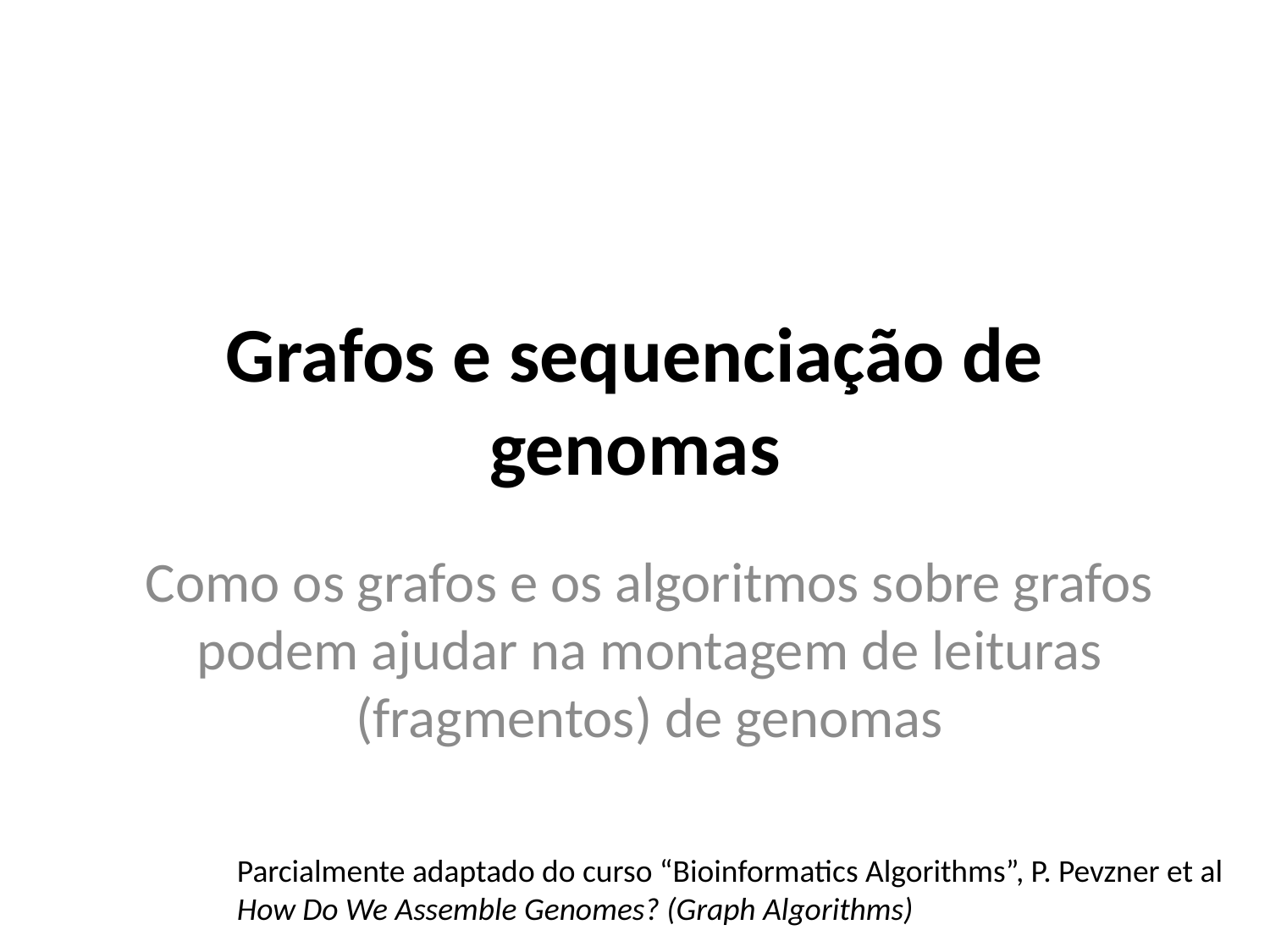

# Grafos e sequenciação de genomas
Como os grafos e os algoritmos sobre grafos podem ajudar na montagem de leituras (fragmentos) de genomas
Parcialmente adaptado do curso “Bioinformatics Algorithms”, P. Pevzner et al
How Do We Assemble Genomes? (Graph Algorithms)